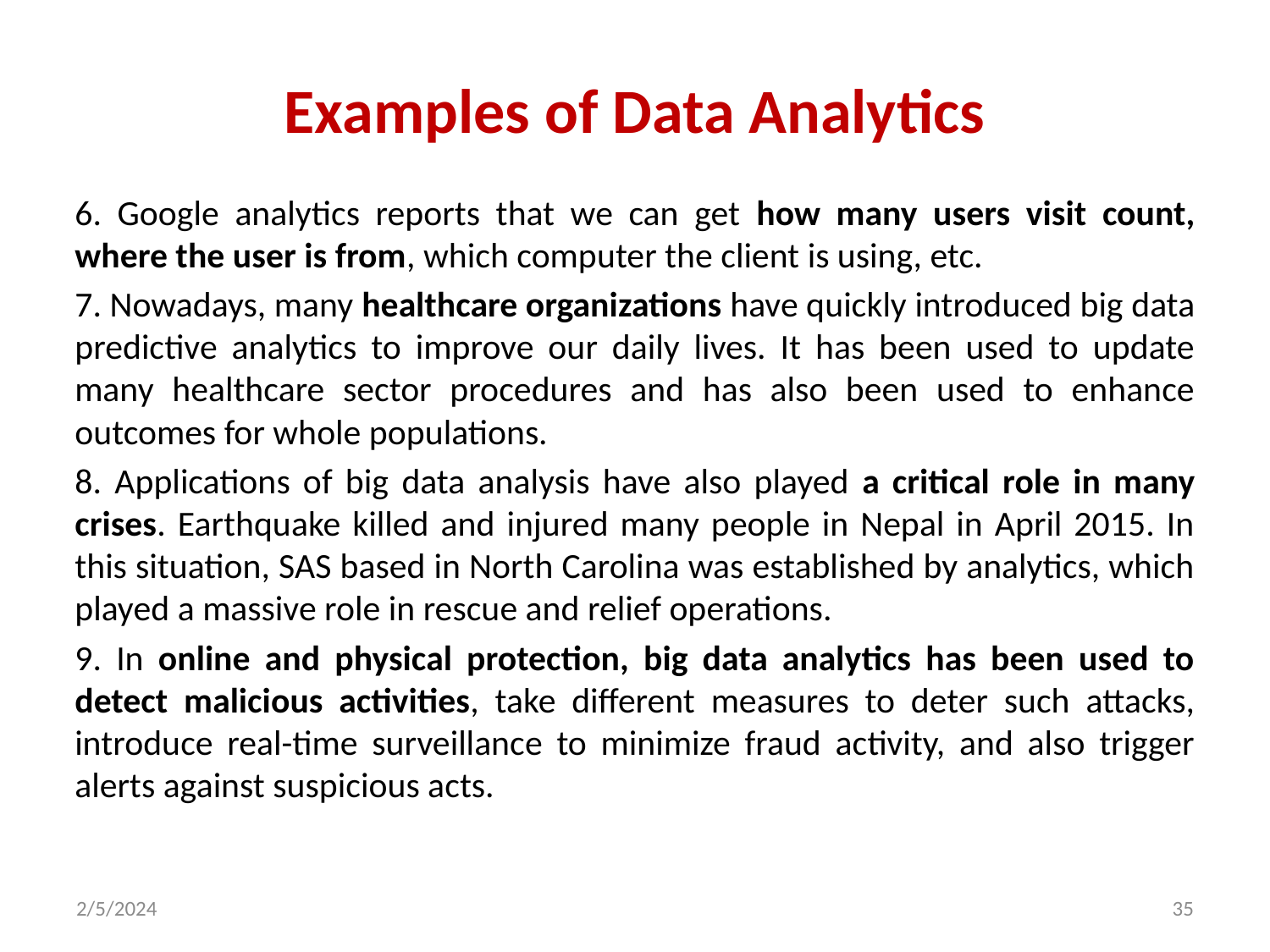

Examples of Data Analytics
6. Google analytics reports that we can get how many users visit count, where the user is from, which computer the client is using, etc.
7. Nowadays, many healthcare organizations have quickly introduced big data predictive analytics to improve our daily lives. It has been used to update many healthcare sector procedures and has also been used to enhance outcomes for whole populations.
8. Applications of big data analysis have also played a critical role in many crises. Earthquake killed and injured many people in Nepal in April 2015. In this situation, SAS based in North Carolina was established by analytics, which played a massive role in rescue and relief operations.
9. In online and physical protection, big data analytics has been used to detect malicious activities, take different measures to deter such attacks, introduce real-time surveillance to minimize fraud activity, and also trigger alerts against suspicious acts.
2/5/2024
35